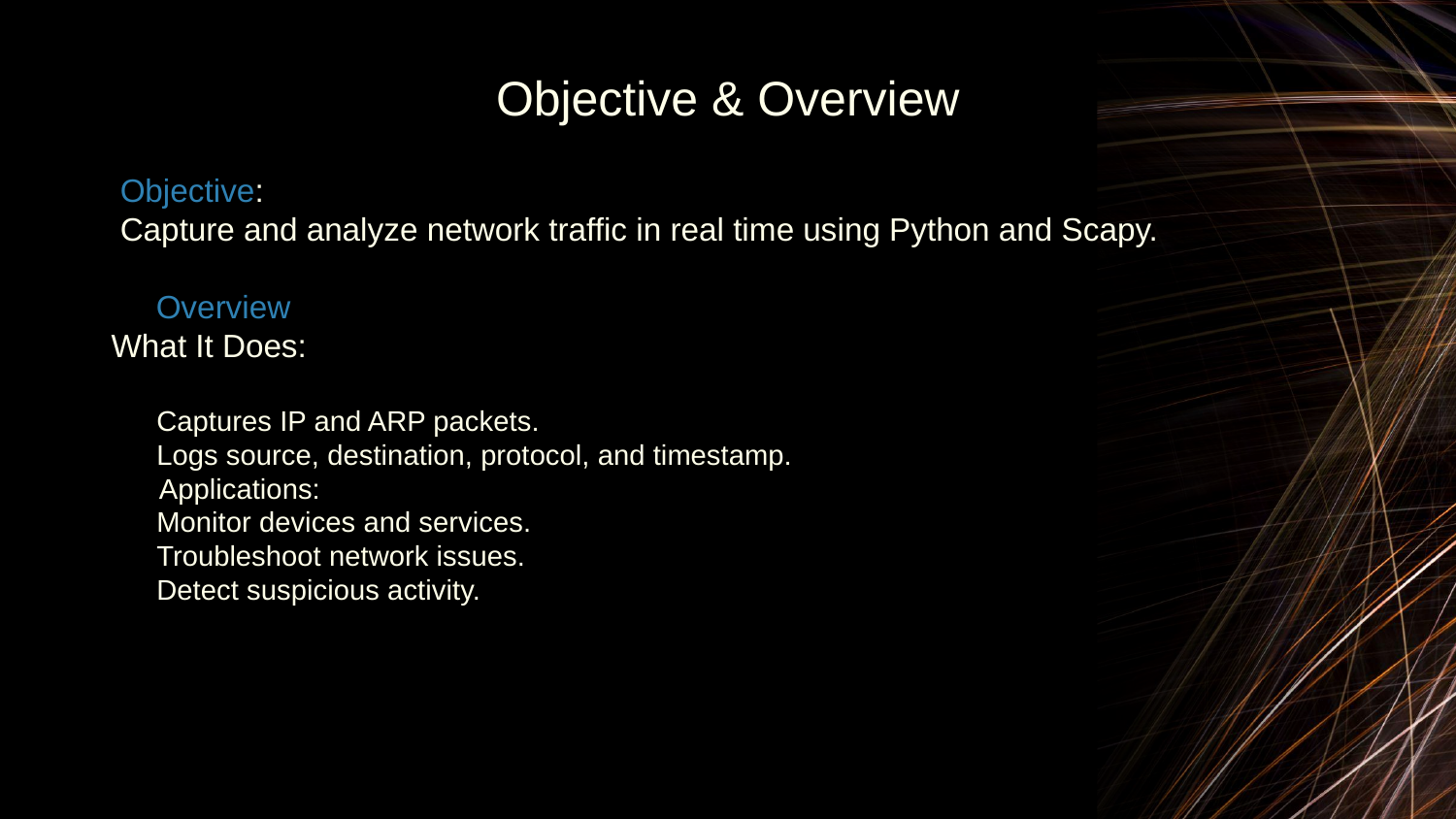

# Objective & Overview

 Objective:
 Capture and analyze network traffic in real time using Python and Scapy.

     Overview
What It Does:

Captures IP and ARP packets.
Logs source, destination, protocol, and timestamp.
      Applications:
Monitor devices and services.
Troubleshoot network issues.
Detect suspicious activity.